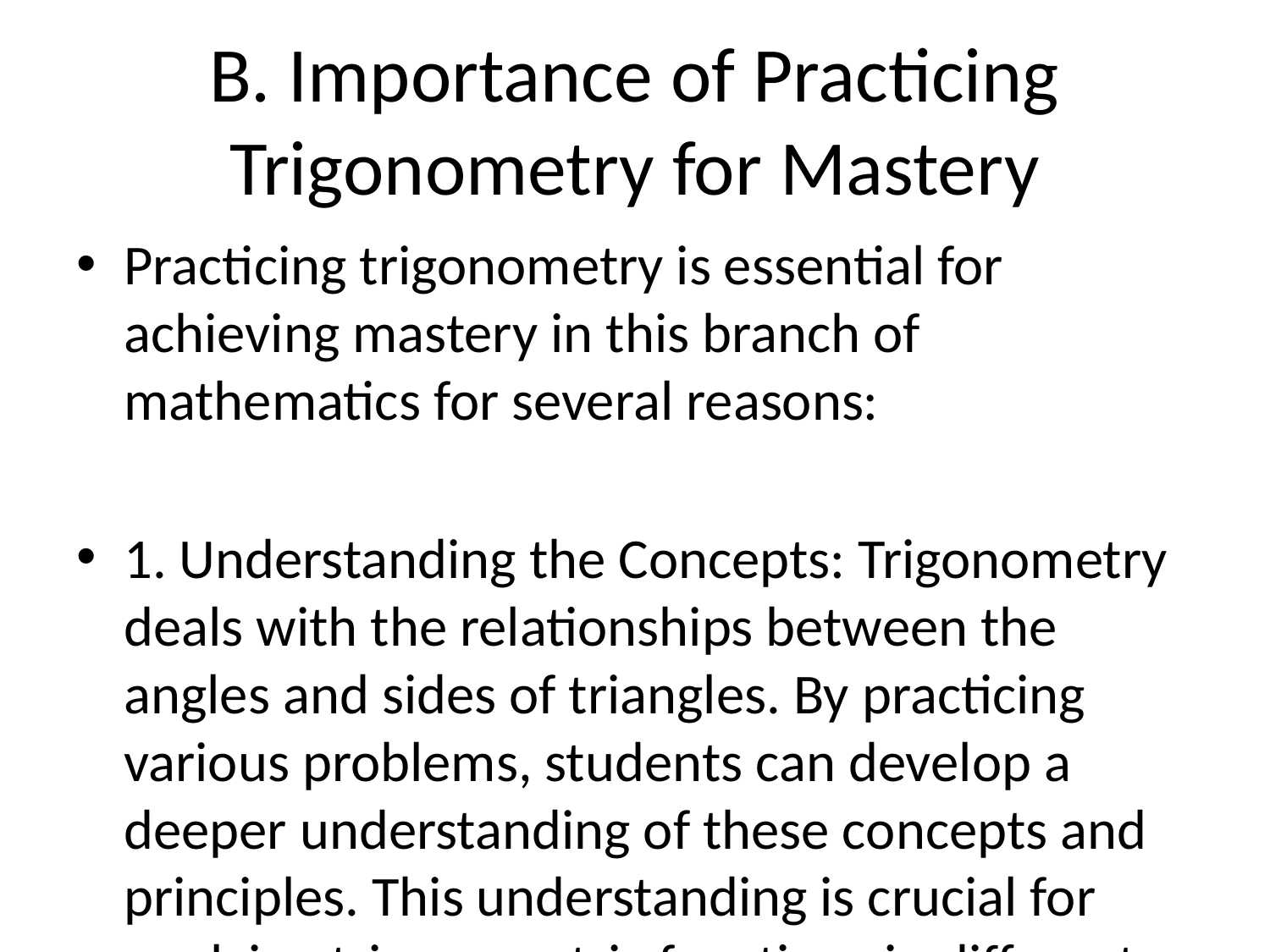

# B. Importance of Practicing Trigonometry for Mastery
Practicing trigonometry is essential for achieving mastery in this branch of mathematics for several reasons:

1. Understanding the Concepts: Trigonometry deals with the relationships between the angles and sides of triangles. By practicing various problems, students can develop a deeper understanding of these concepts and principles. This understanding is crucial for applying trigonometric functions in different contexts, such as physics, engineering, and architecture.

2. Developing Problem-Solving Skills: Trigonometry problems often require multiple steps and the application of several concepts. Regular practice helps students improve their problem-solving skills, such as identifying the right trigonometric ratio to use, setting up equations, and manipulating expressions. These skills are not only beneficial for trigonometry but also for other areas of mathematics and real-world applications.

3. Enhancing Spatial Reasoning: Trigonometry involves visualizing and manipulating geometric shapes, especially triangles and circles. By practicing trigonometry problems, students can enhance their spatial reasoning skills, which are valuable in fields like geometry, physics, and computer science. Spatial reasoning allows individuals to mentally manipulate shapes and visualize how they interact in different scenarios.

4. Improving Analytical Thinking: Trigonometry problems often require analytical thinking to break down complex problems into smaller, more manageable parts. Through practice, students can improve their ability to analyze problems, identify patterns, and develop systematic approaches to solve them. These analytical thinking skills are transferable to various other subjects and real-life situations.

5. Building Confidence: Mastery in trigonometry can boost students' confidence in their mathematical abilities. Regular practice and success in solving trigonometry problems can help students feel more comfortable with challenging math problems and increase their confidence in tackling new concepts and topics. This confidence can extend beyond mathematics and positively impact students' overall academic performance and problem-solving abilities.

In conclusion, practicing trigonometry is essential for mastering the subject as it helps students understand core concepts, develop problem-solving skills, enhance spatial reasoning, improve analytical thinking, and build confidence in their mathematical abilities. By investing time and effort in practicing trigonometry, students can strengthen their foundation in mathematics and prepare themselves for more advanced mathematical topics and diverse real-world applications.